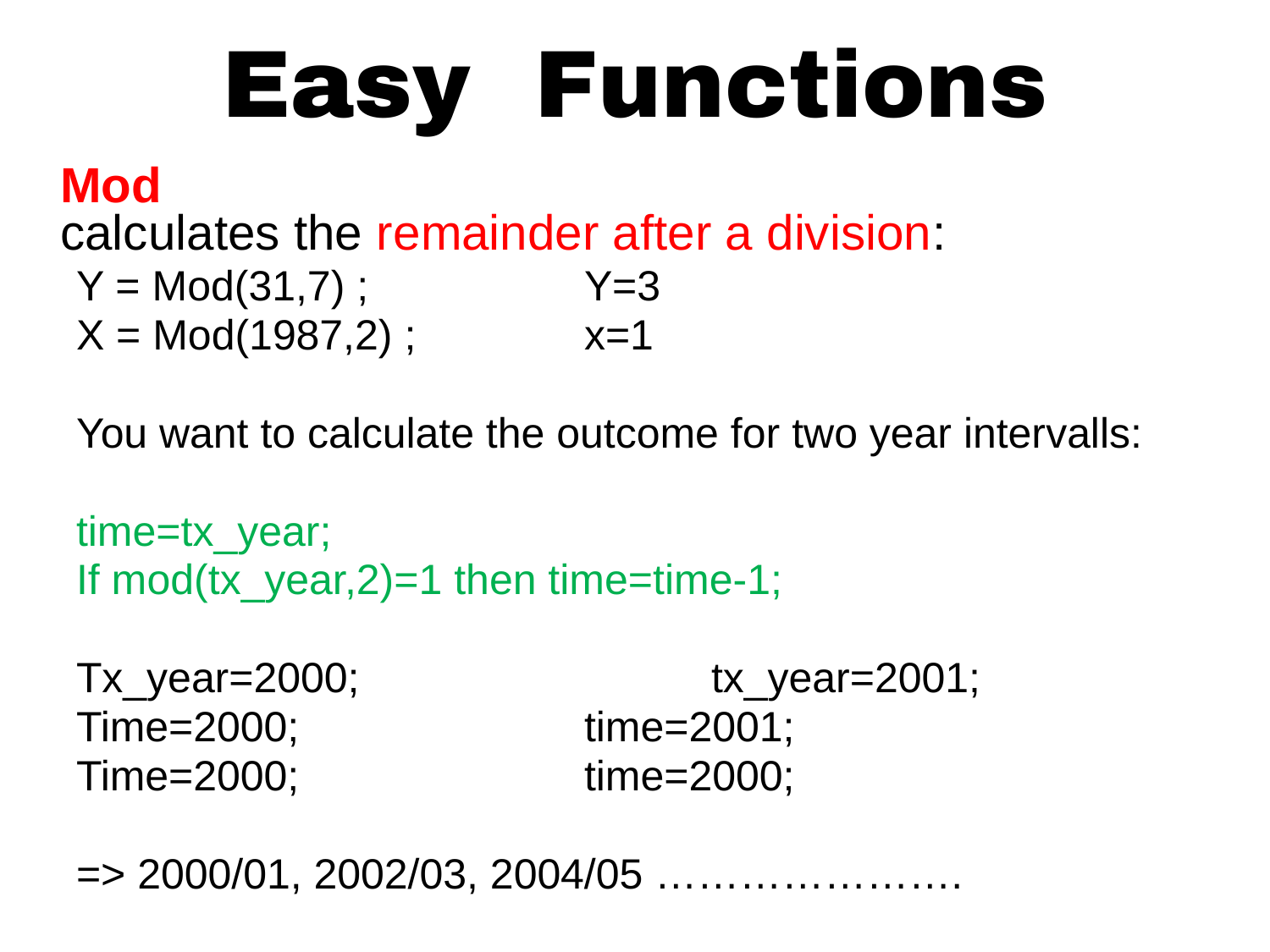

# Easy  Functions
	Mod
calculates the remainder after a division:
Y = Mod(31,7) ;        	Y=3
X = Mod(1987,2) ;        	x=1

You want to calculate the outcome for two year intervalls:

time=tx_year;
If mod(tx_year,2)=1 then time=time-1;

Tx_year=2000;			tx_year=2001;
Time=2000;			time=2001;
Time=2000;			time=2000;

=> 2000/01, 2002/03, 2004/05 ………………….